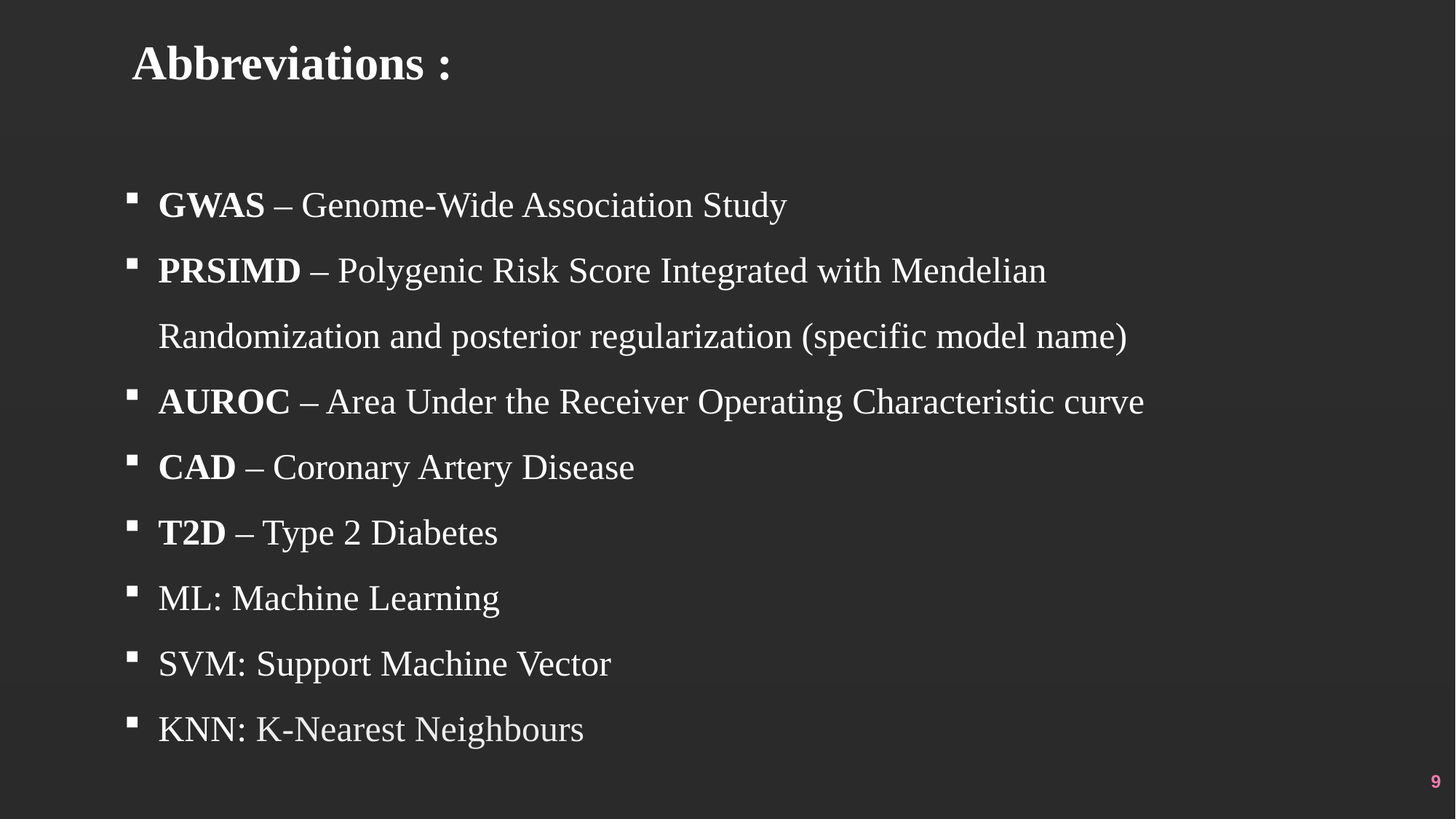

Abbreviations :
GWAS – Genome-Wide Association Study
PRSIMD – Polygenic Risk Score Integrated with Mendelian Randomization and posterior regularization (specific model name)
AUROC – Area Under the Receiver Operating Characteristic curve
CAD – Coronary Artery Disease
T2D – Type 2 Diabetes
ML: Machine Learning
SVM: Support Machine Vector
KNN: K-Nearest Neighbours

9